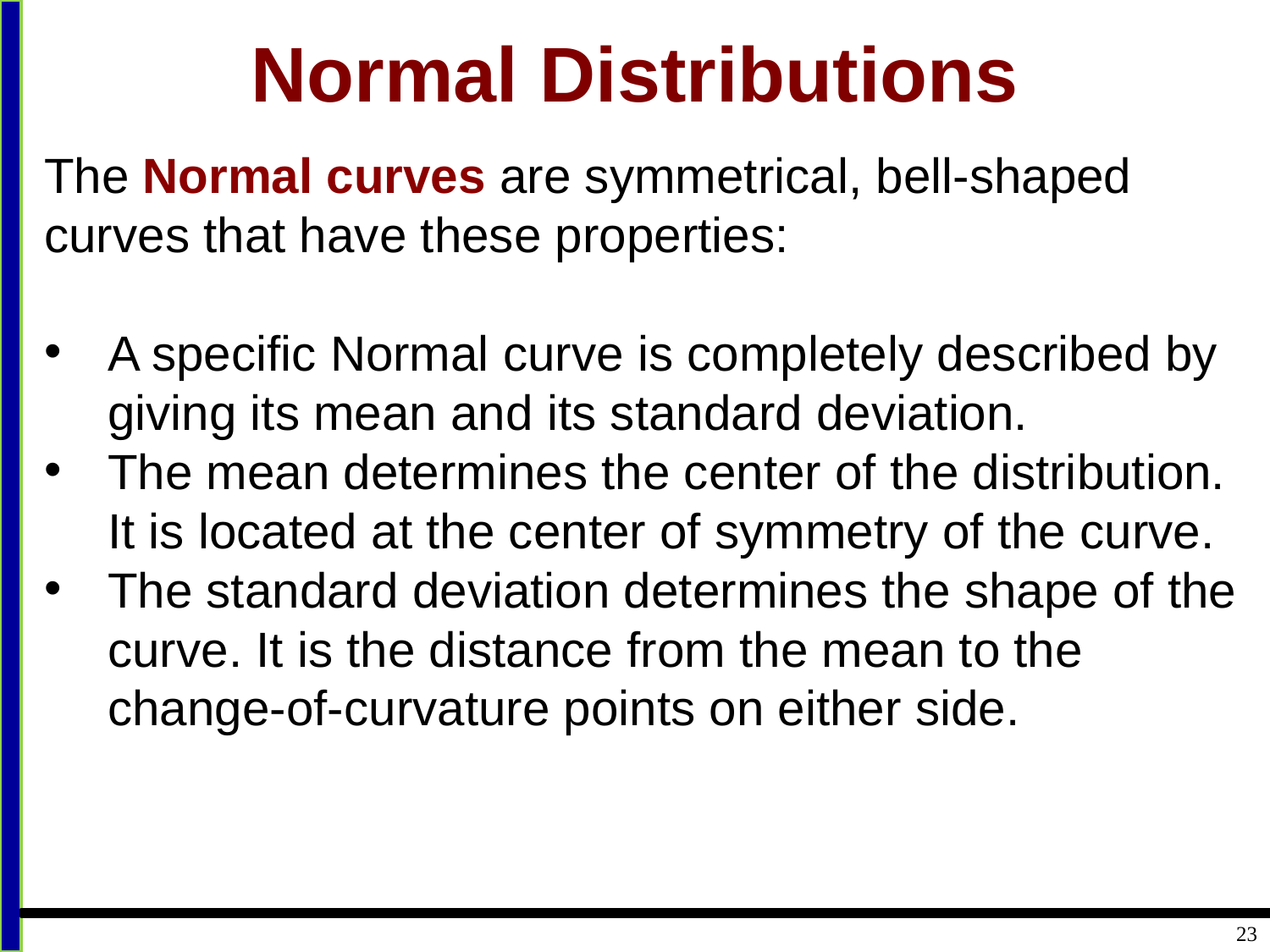

# Normal Distributions
The Normal curves are symmetrical, bell-shaped curves that have these properties:

A specific Normal curve is completely described by giving its mean and its standard deviation.
The mean determines the center of the distribution. It is located at the center of symmetry of the curve.
The standard deviation determines the shape of the curve. It is the distance from the mean to the change-of-curvature points on either side.